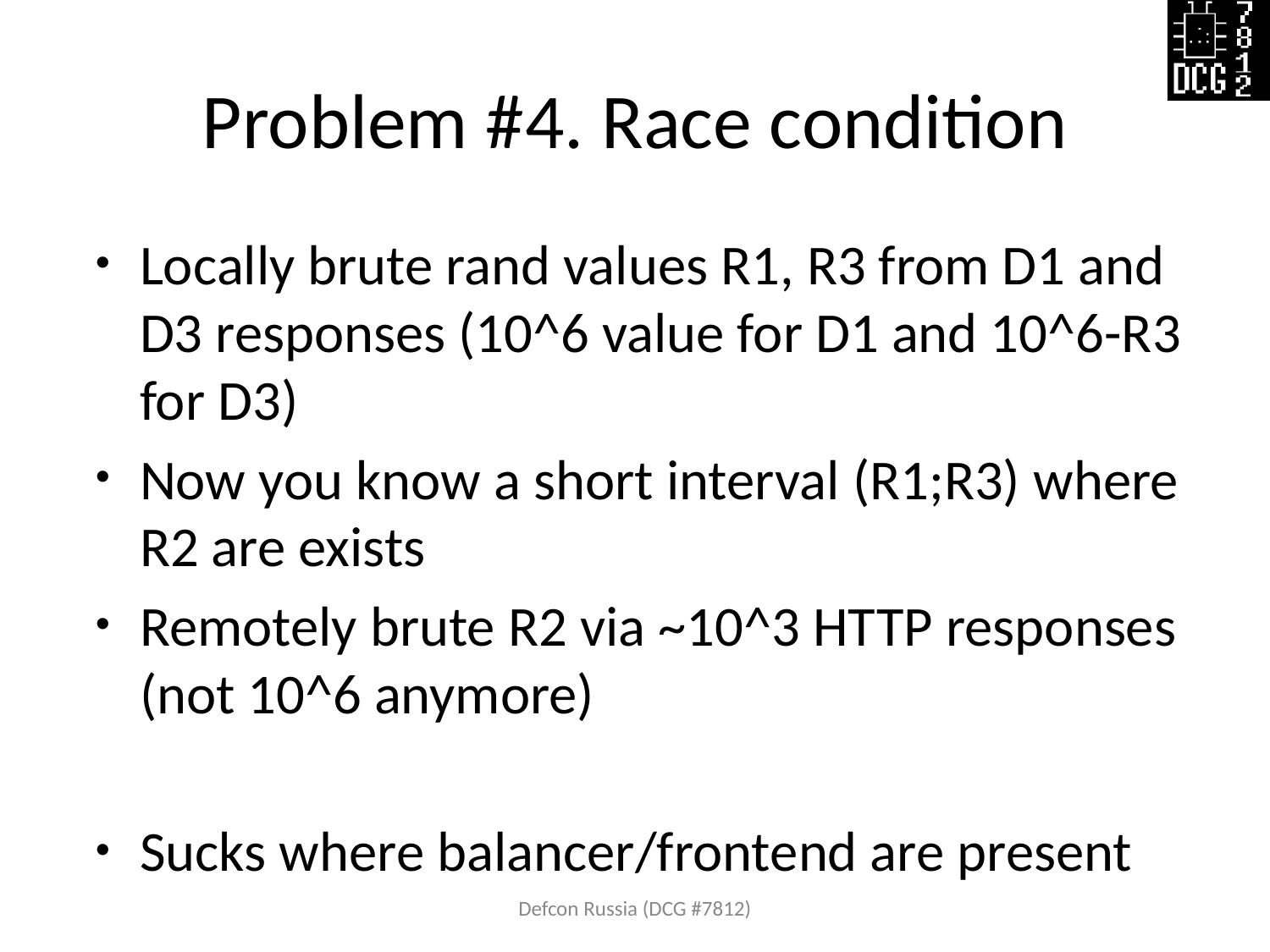

# Problem #4. Race condition
Locally brute rand values R1, R3 from D1 and D3 responses (10^6 value for D1 and 10^6-R3 for D3)
Now you know a short interval (R1;R3) where R2 are exists
Remotely brute R2 via ~10^3 HTTP responses (not 10^6 anymore)

Sucks where balancer/frontend are present
Defcon Russia (DCG #7812)